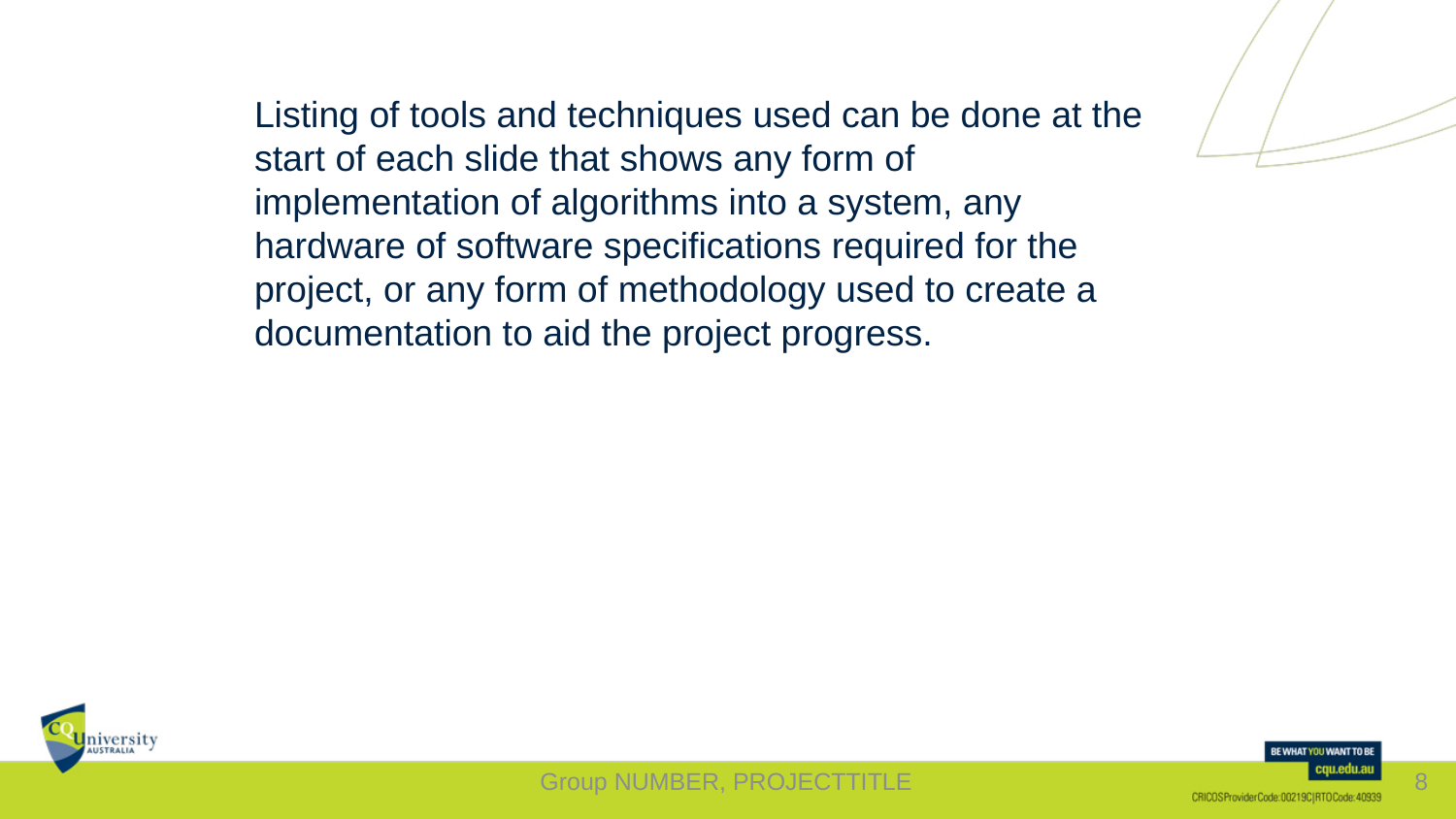

Listing of tools and techniques used can be done at the start of each slide that shows any form of implementation of algorithms into a system, any hardware of software specifications required for the project, or any form of methodology used to create a documentation to aid the project progress.

Group NUMBER, PROJECTTITLE
8